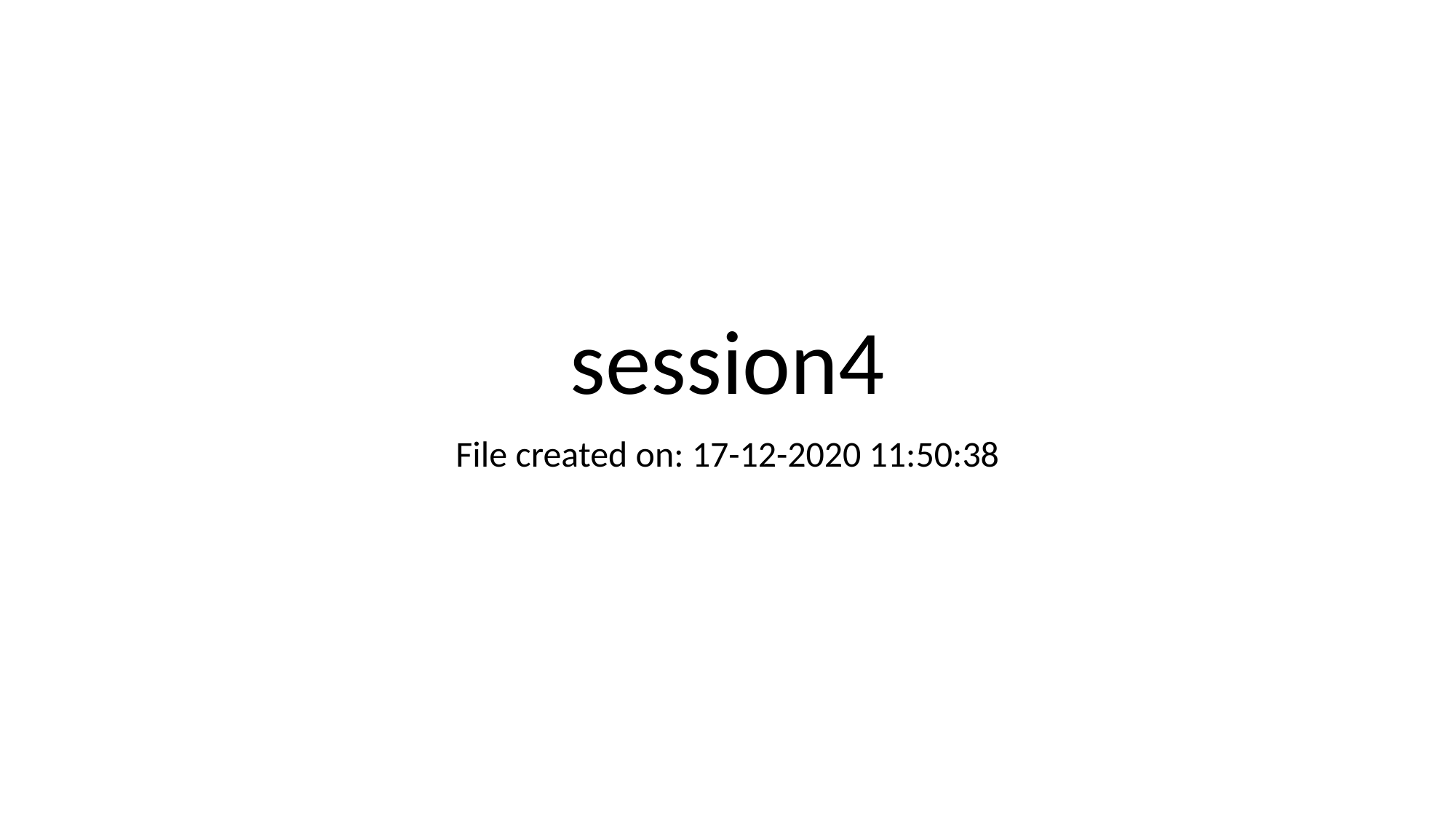

# session4
File created on: 17-12-2020 11:50:38